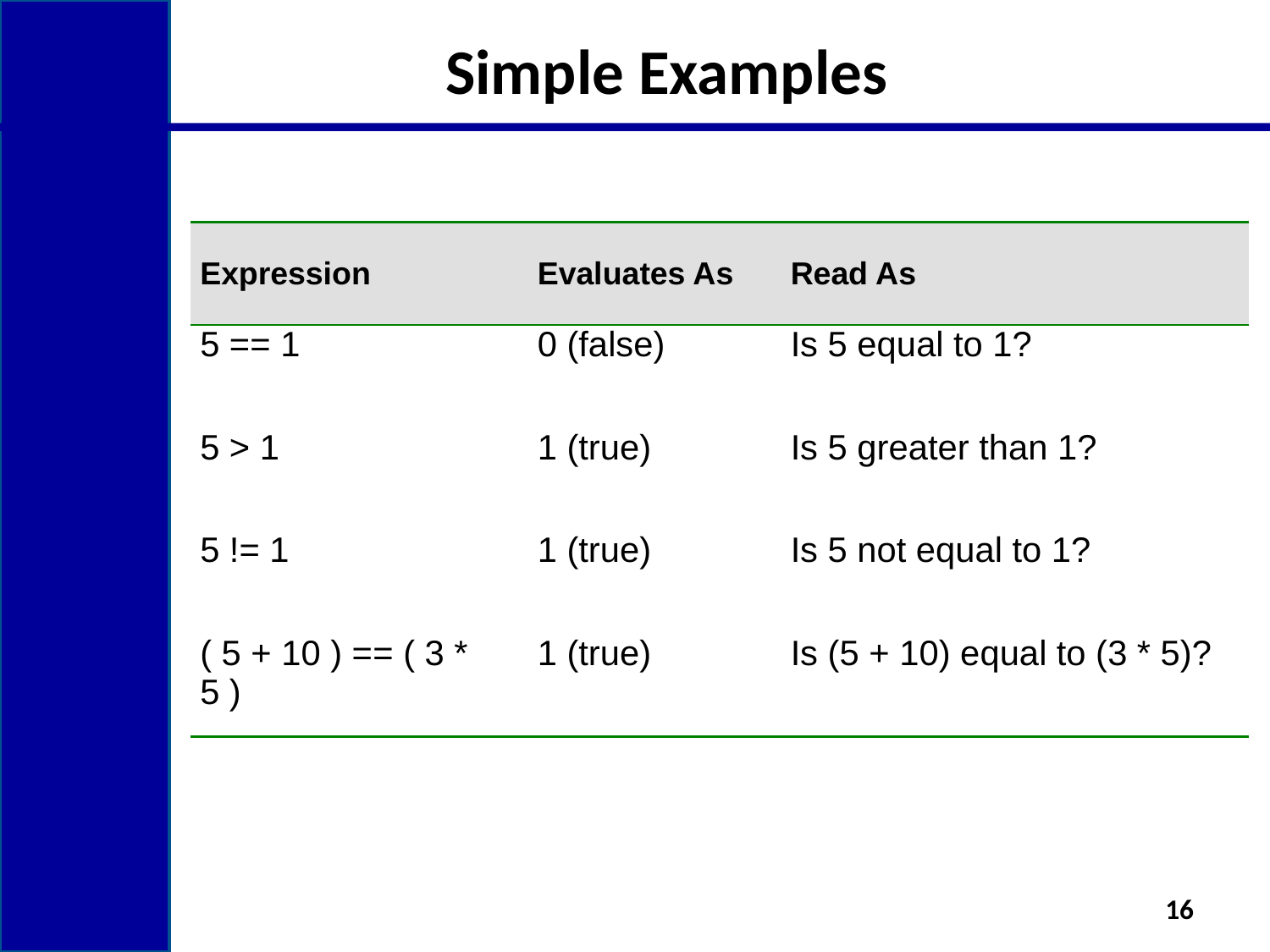

# Simple Examples
| Expression | Evaluates As | Read As |
| --- | --- | --- |
| 5 == 1 | 0 (false) | Is 5 equal to 1? |
| 5 > 1 | 1 (true) | Is 5 greater than 1? |
| 5 != 1 | 1 (true) | Is 5 not equal to 1? |
| ( 5 + 10 ) == ( 3 \* 5 ) | 1 (true) | Is (5 + 10) equal to (3 \* 5)? |
16